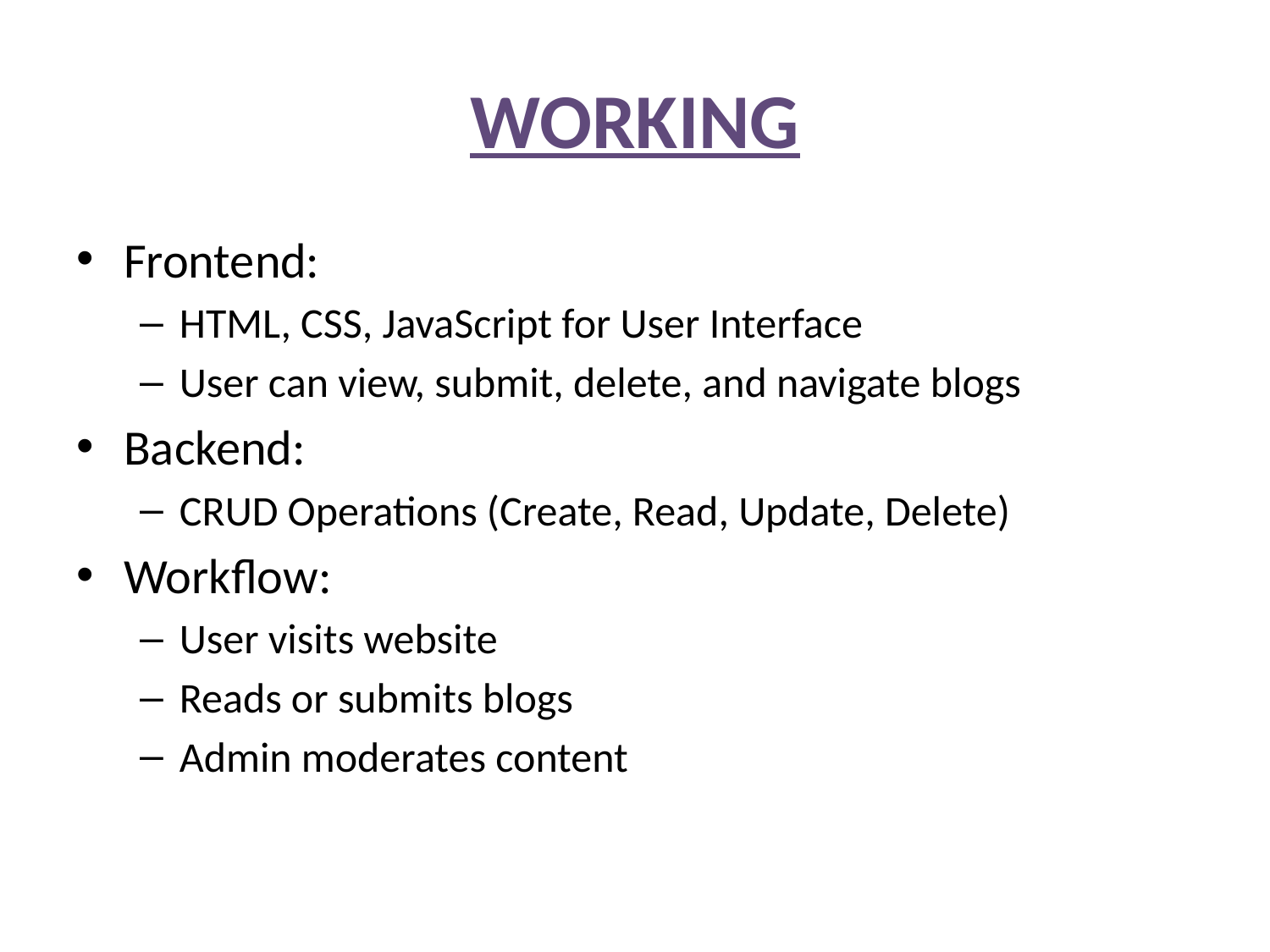

# WORKING
Frontend:
HTML, CSS, JavaScript for User Interface
User can view, submit, delete, and navigate blogs
Backend:
CRUD Operations (Create, Read, Update, Delete)
Workflow:
User visits website
Reads or submits blogs
Admin moderates content